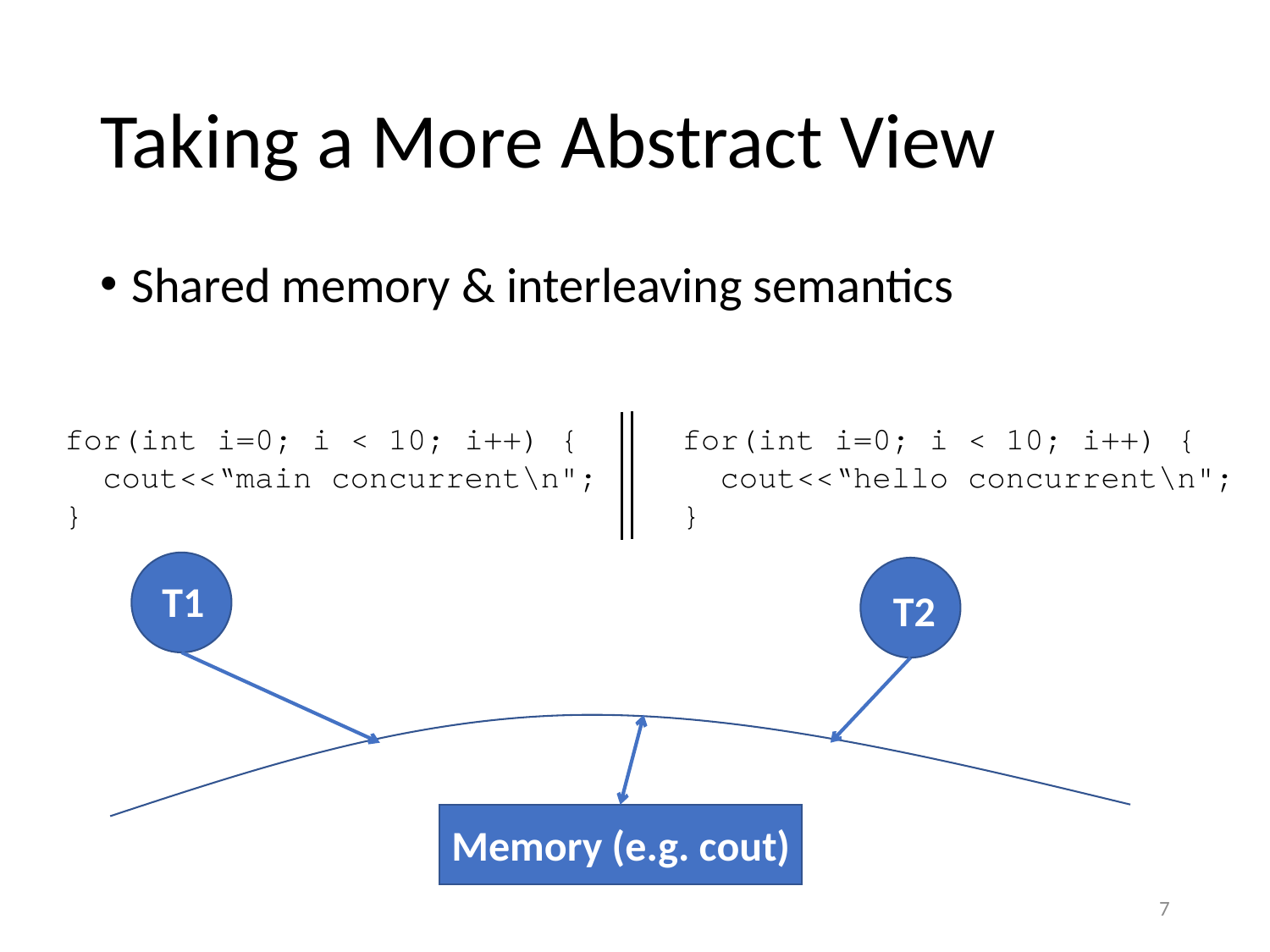

# Taking a More Abstract View
Shared memory & interleaving semantics
for(int i=0; i < 10; i++) {
  cout<<“main concurrent\n";
}
for(int i=0; i < 10; i++) {
  cout<<“hello concurrent\n";
}

T1
T2

Memory (e.g. cout)
7